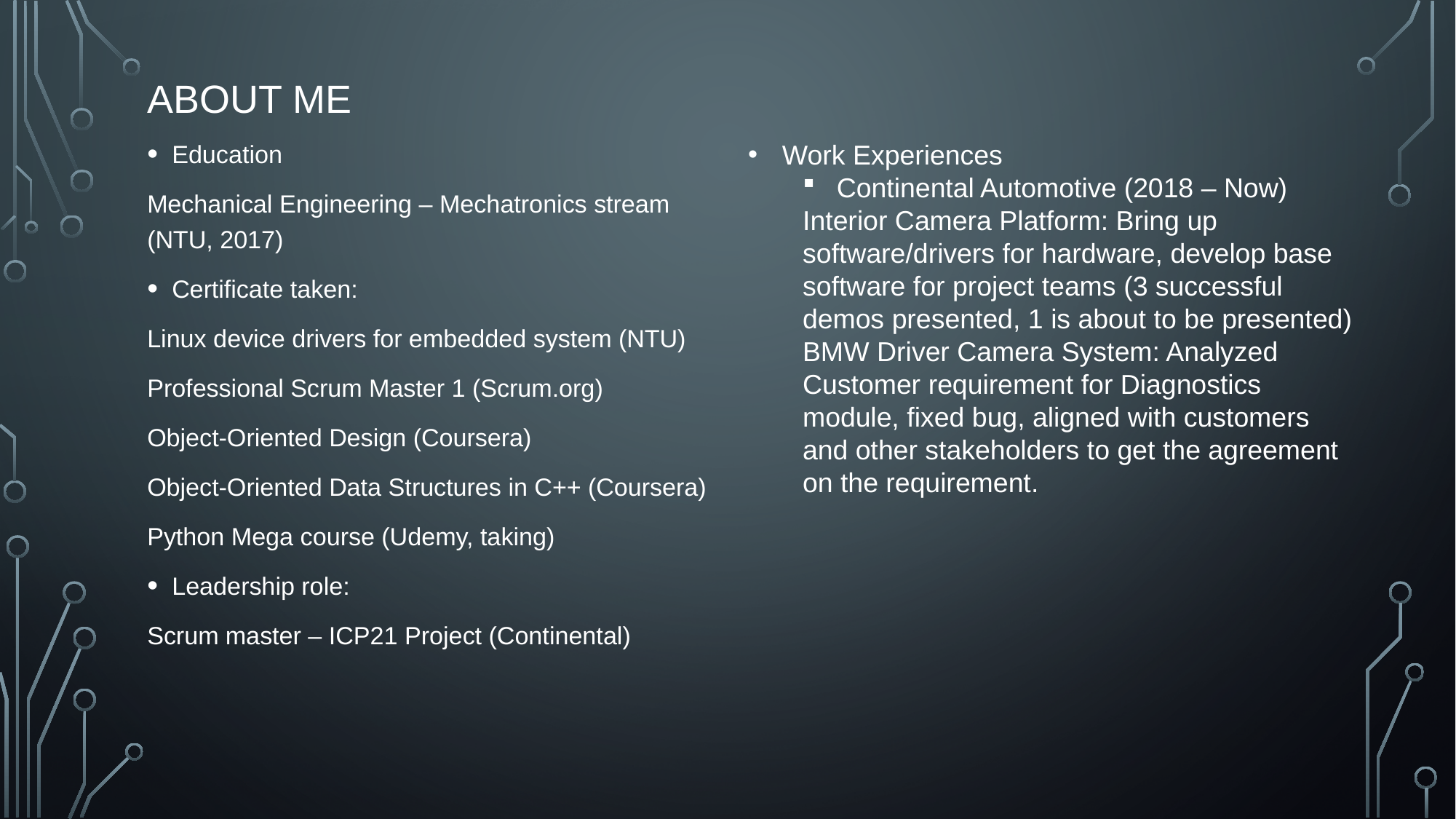

# About me
Education
Mechanical Engineering – Mechatronics stream (NTU, 2017)
Certificate taken:
Linux device drivers for embedded system (NTU)
Professional Scrum Master 1 (Scrum.org)
Object-Oriented Design (Coursera)
Object-Oriented Data Structures in C++ (Coursera)
Python Mega course (Udemy, taking)
Leadership role:
Scrum master – ICP21 Project (Continental)
Work Experiences
Continental Automotive (2018 – Now)
Interior Camera Platform: Bring up software/drivers for hardware, develop base software for project teams (3 successful demos presented, 1 is about to be presented)
BMW Driver Camera System: Analyzed Customer requirement for Diagnostics module, fixed bug, aligned with customers and other stakeholders to get the agreement on the requirement.